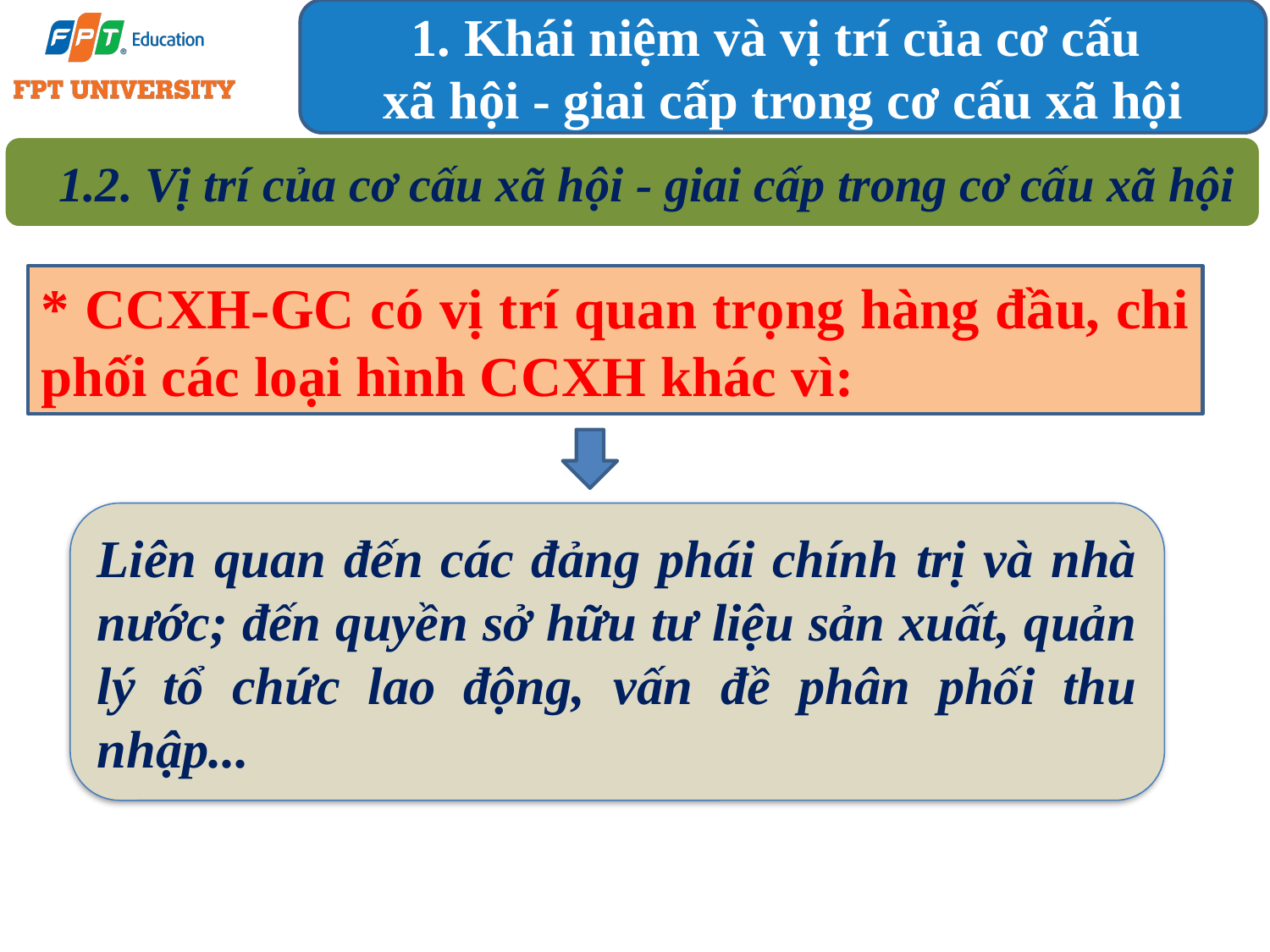

1. Khái niệm và vị trí của cơ cấu
xã hội - giai cấp trong cơ cấu xã hội

1.2. Vị trí của cơ cấu xã hội - giai cấp trong cơ cấu xã hội

* CCXH-GC có vị trí quan trọng hàng đầu, chi phối các loại hình CCXH khác vì:

Liên quan đến các đảng phái chính trị và nhà nước; đến quyền sở hữu tư liệu sản xuất, quản lý tổ chức lao động, vấn đề phân phối thu nhập...